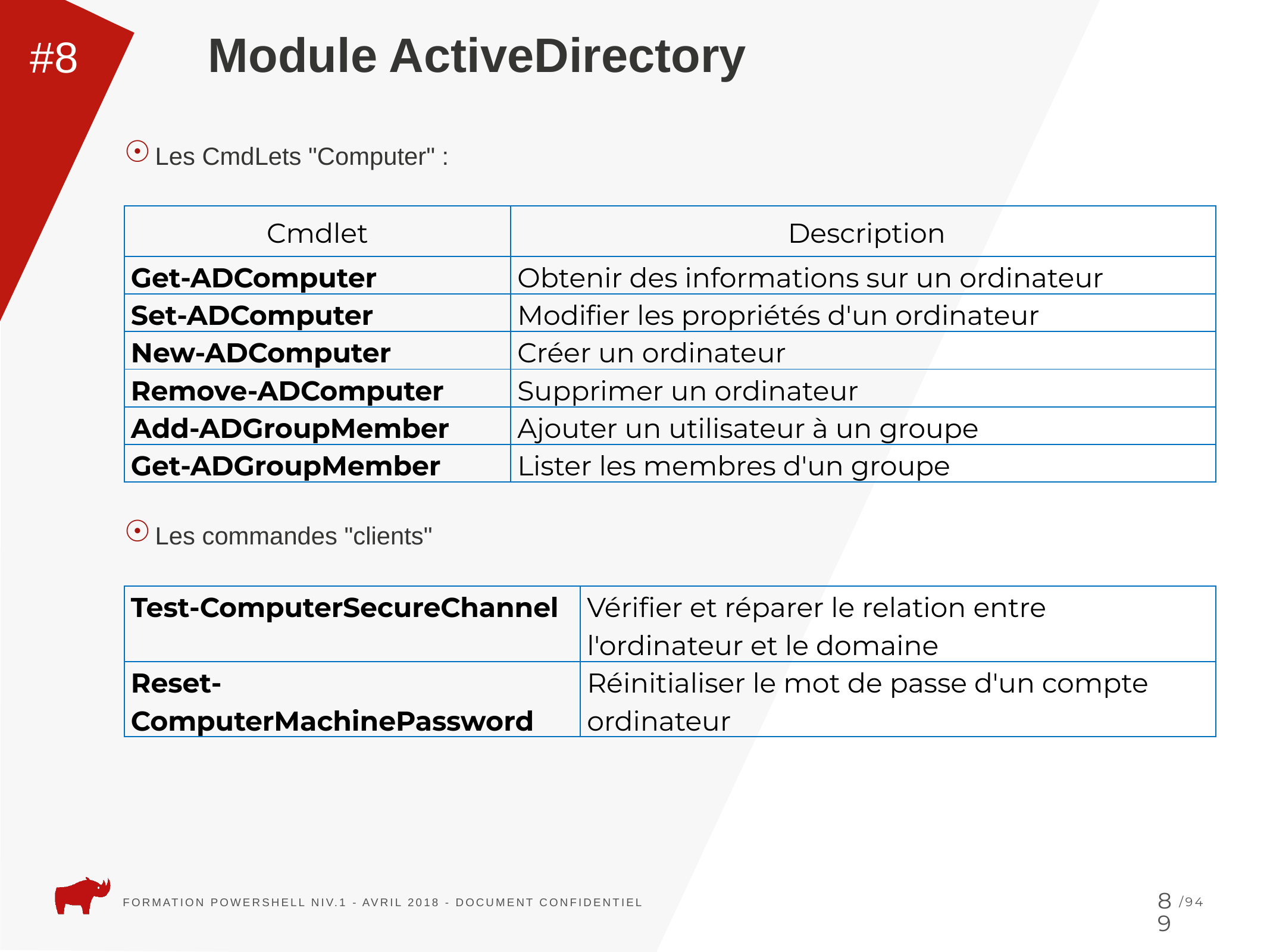

Module ActiveDirectory
#8
Les CmdLets "Computer" :

Les commandes "clients"

| Cmdlet | Description |
| --- | --- |
| Get-ADComputer | Obtenir des informations sur un ordinateur |
| Set-ADComputer | Modifier les propriétés d'un ordinateur |
| New-ADComputer | Créer un ordinateur |
| Remove-ADComputer | Supprimer un ordinateur |
| Add-ADGroupMember | Ajouter un utilisateur à un groupe |
| Get-ADGroupMember | Lister les membres d'un groupe |
| Test-ComputerSecureChannel | Vérifier et réparer le relation entre l'ordinateur et le domaine |
| --- | --- |
| Reset-ComputerMachinePassword | Réinitialiser le mot de passe d'un compte ordinateur |
89